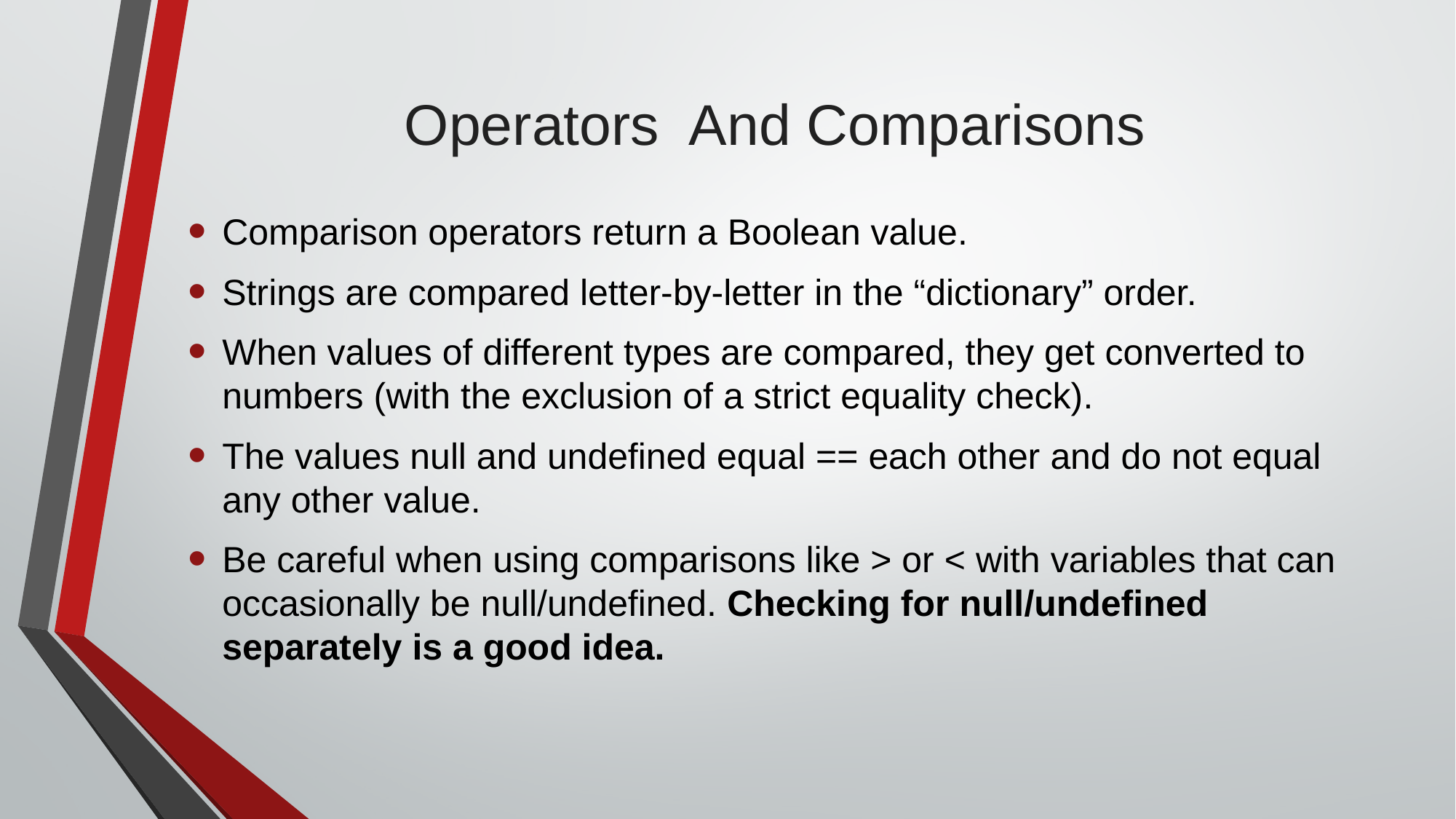

# Operators  And Comparisons
Comparison operators return a Boolean value.
Strings are compared letter-by-letter in the “dictionary” order.
When values of different types are compared, they get converted to numbers (with the exclusion of a strict equality check).
The values null and undefined equal == each other and do not equal any other value.
Be careful when using comparisons like > or < with variables that can occasionally be null/undefined. Checking for null/undefined separately is a good idea.